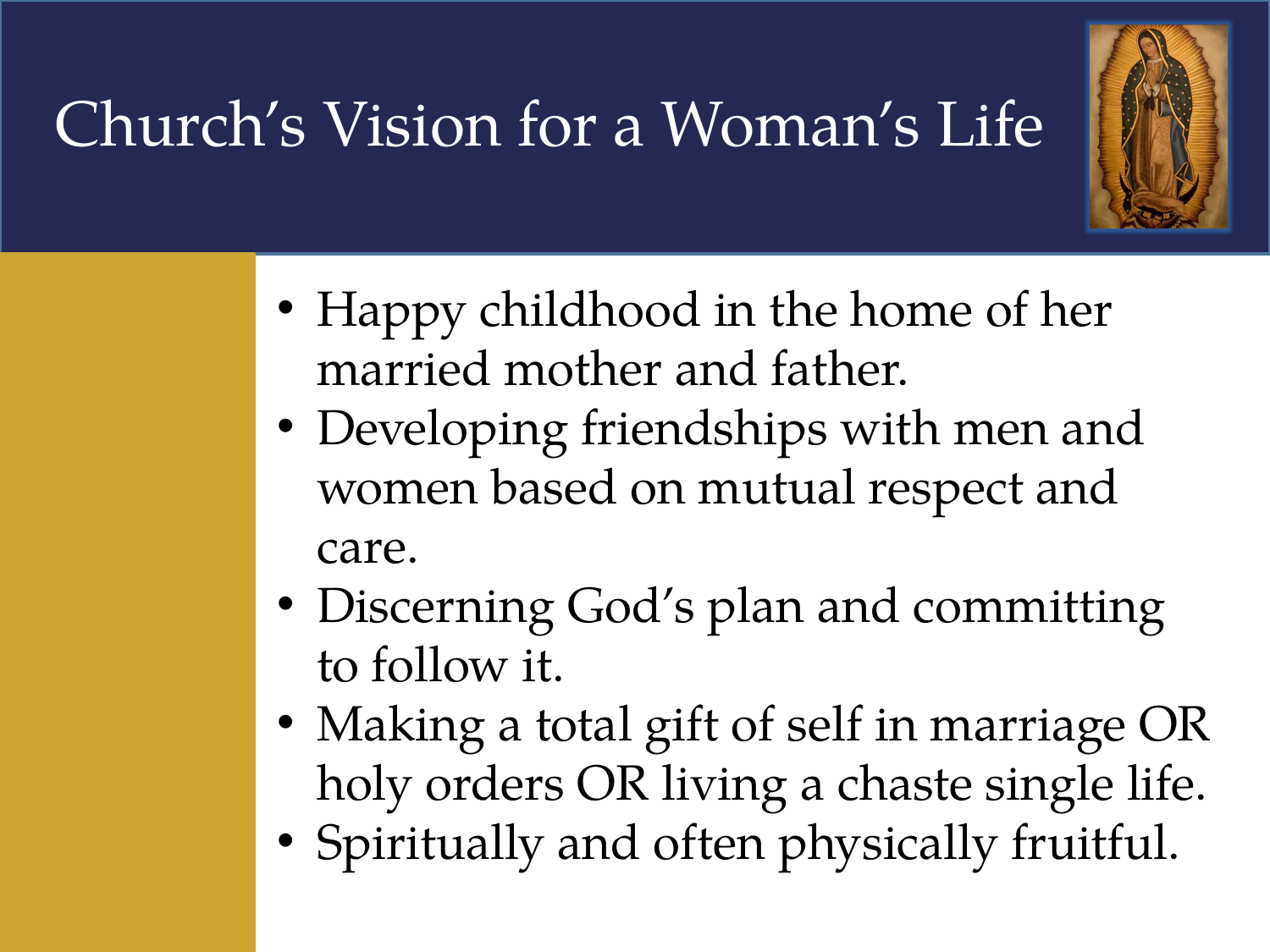

Church’s Vision for a Woman’s Life
Happy childhood in the home of her married mother and father.
Developing friendships with men and women based on mutual respect and care.
Discerning God’s plan and committing to follow it.
Making a total gift of self in marriage OR holy orders OR living a chaste single life.
Spiritually and often physically fruitful.